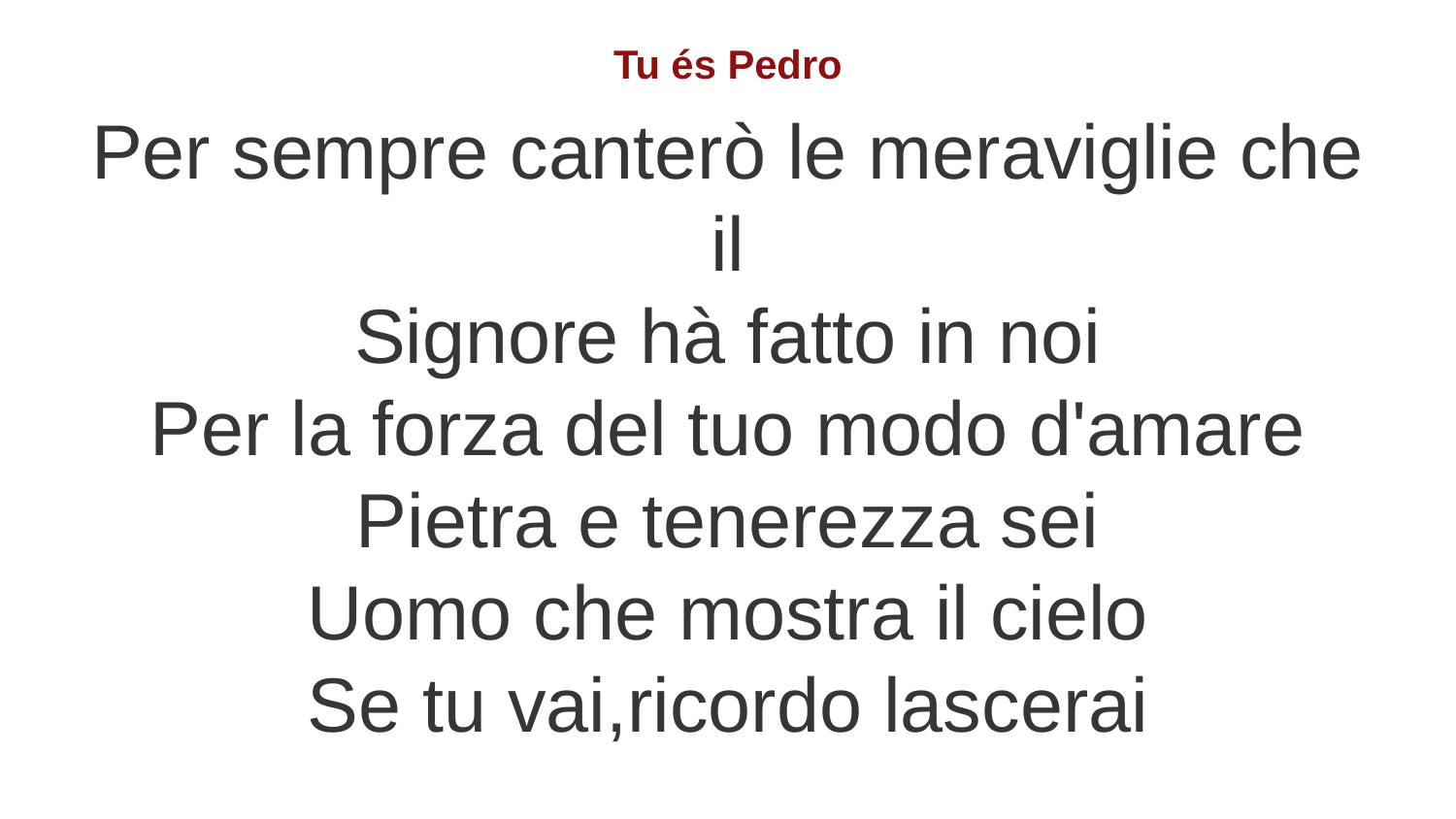

Tu és Pedro
Per sempre canterò le meraviglie che il
Signore hà fatto in noi
Per la forza del tuo modo d'amare
Pietra e tenerezza sei
Uomo che mostra il cielo
Se tu vai,ricordo lascerai